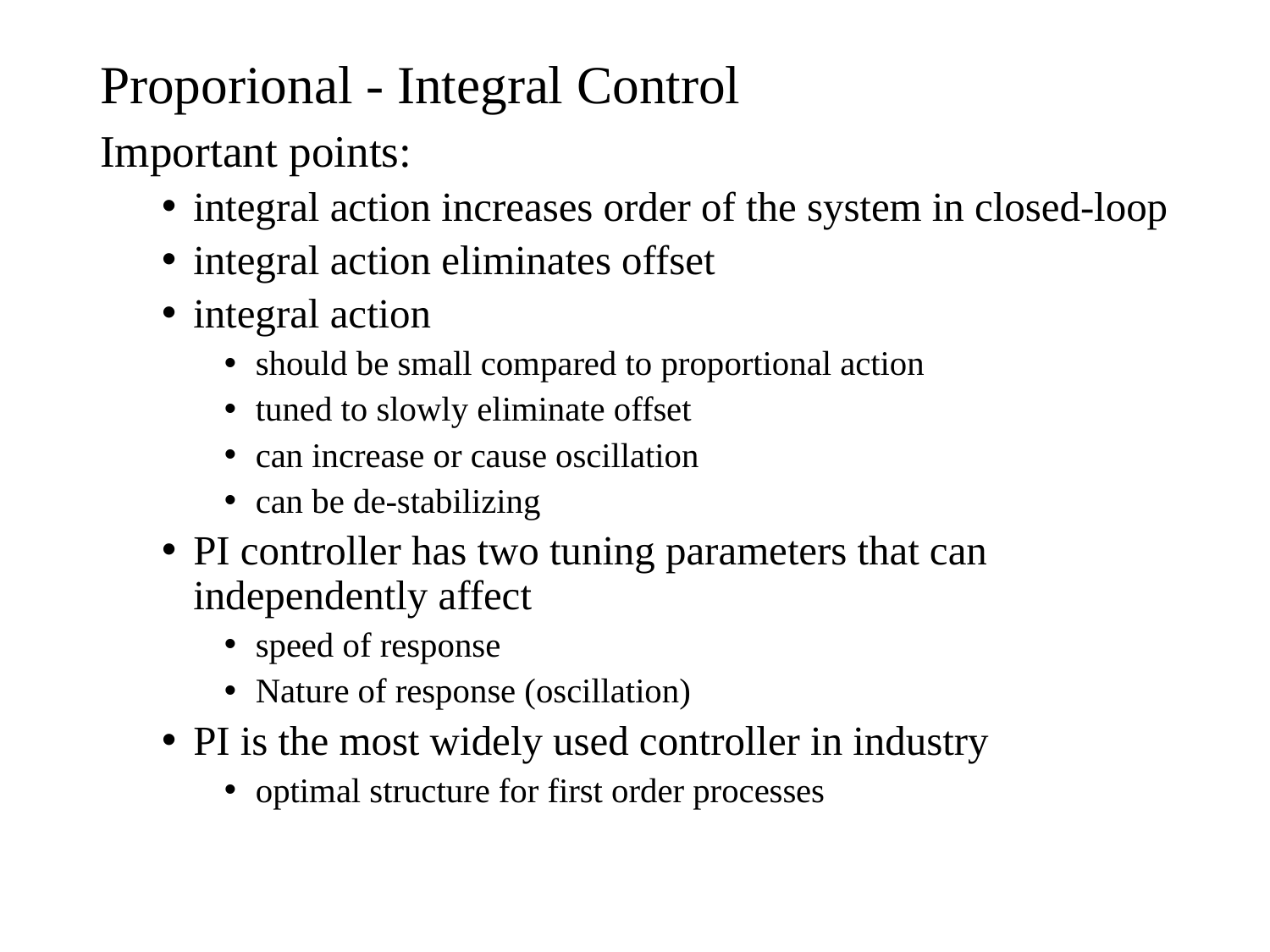

# Proporional - Integral Control
Important points:
integral action increases order of the system in closed-loop
integral action eliminates offset
integral action
should be small compared to proportional action
tuned to slowly eliminate offset
can increase or cause oscillation
can be de-stabilizing
PI controller has two tuning parameters that can independently affect
speed of response
Nature of response (oscillation)
PI is the most widely used controller in industry
optimal structure for first order processes